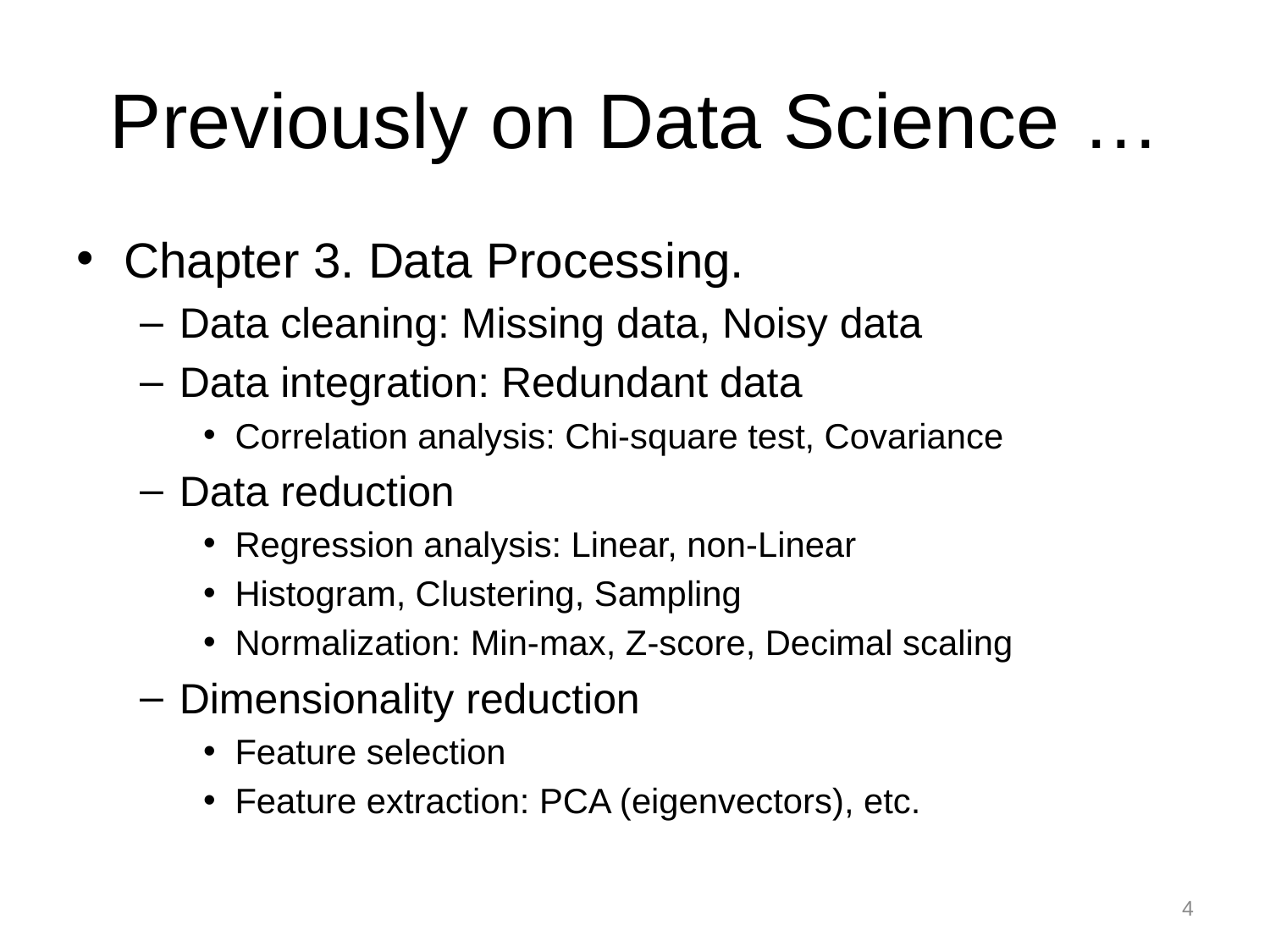

# Previously on Data Science …
Chapter 3. Data Processing.
Data cleaning: Missing data, Noisy data
Data integration: Redundant data
Correlation analysis: Chi-square test, Covariance
Data reduction
Regression analysis: Linear, non-Linear
Histogram, Clustering, Sampling
Normalization: Min-max, Z-score, Decimal scaling
Dimensionality reduction
Feature selection
Feature extraction: PCA (eigenvectors), etc.
4